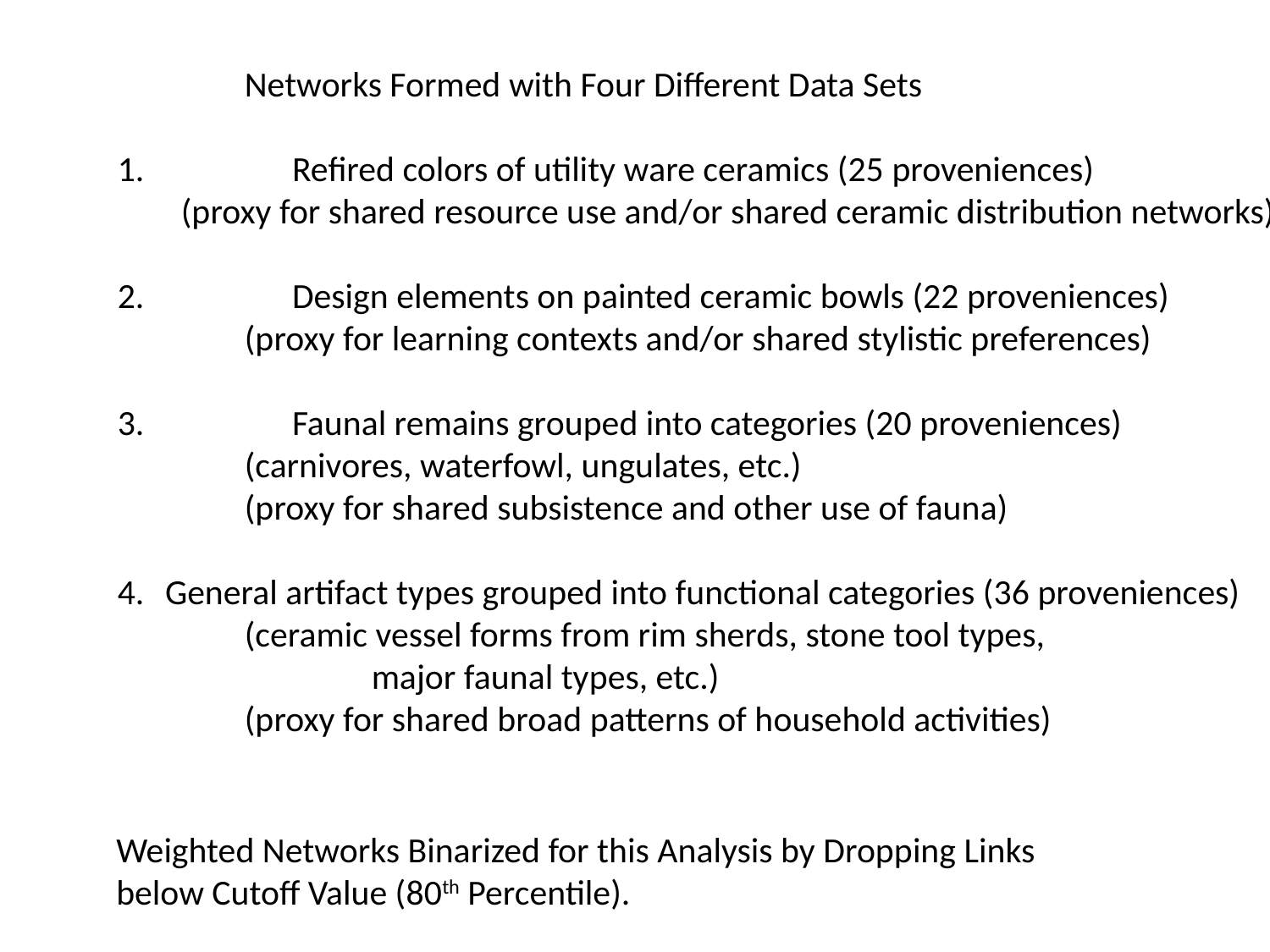

Networks Formed with Four Different Data Sets

	Refired colors of utility ware ceramics (25 proveniences)
(proxy for shared resource use and/or shared ceramic distribution networks)

	Design elements on painted ceramic bowls (22 proveniences)
	(proxy for learning contexts and/or shared stylistic preferences)

	Faunal remains grouped into categories (20 proveniences)
	(carnivores, waterfowl, ungulates, etc.)
	(proxy for shared subsistence and other use of fauna)

General artifact types grouped into functional categories (36 proveniences)
	(ceramic vessel forms from rim sherds, stone tool types,
		major faunal types, etc.)
	(proxy for shared broad patterns of household activities)
Weighted Networks Binarized for this Analysis by Dropping Links
below Cutoff Value (80th Percentile).